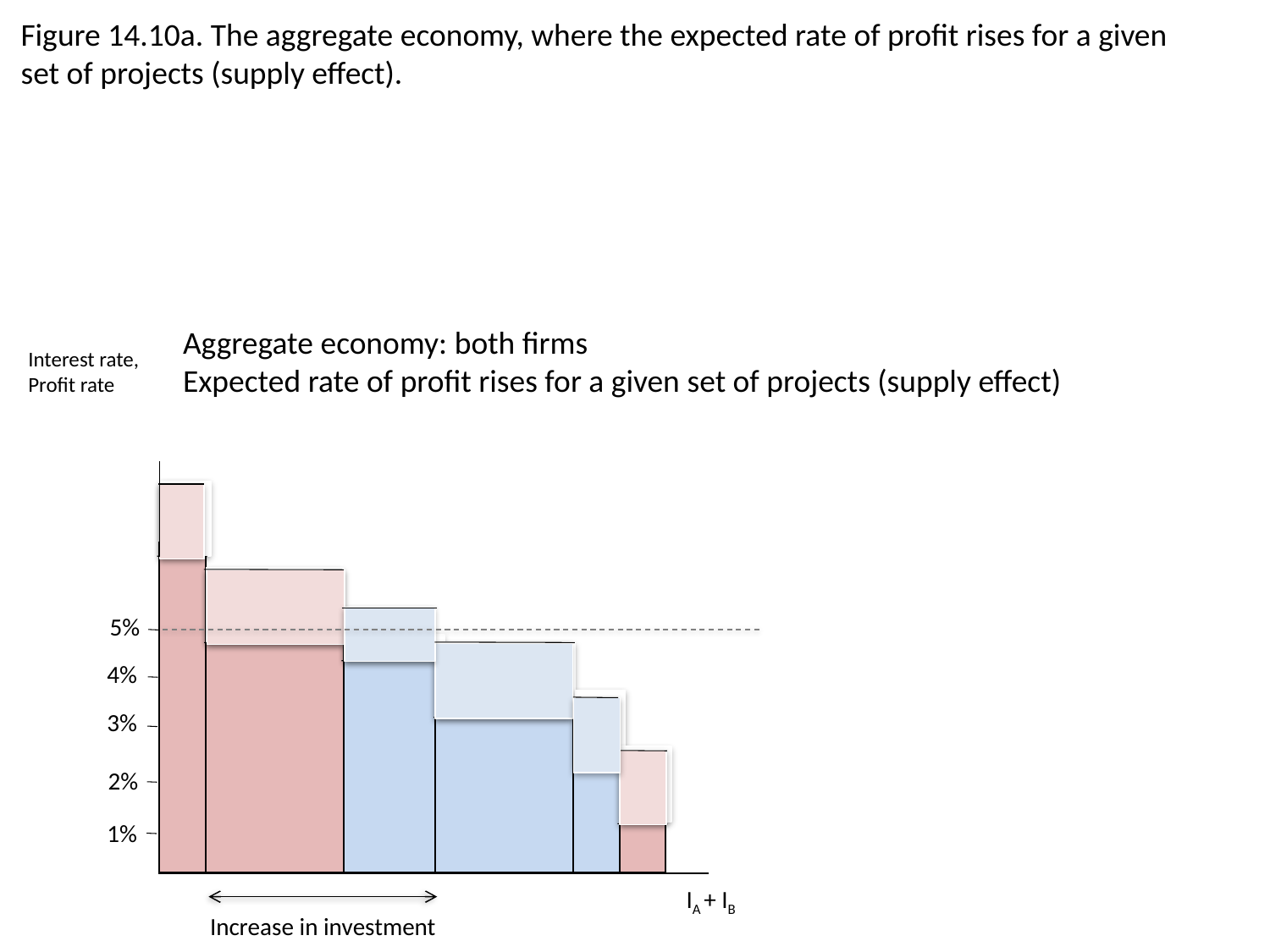

Figure 14.10a. The aggregate economy, where the expected rate of profit rises for a given set of projects (supply effect).
Aggregate economy: both firms
Expected rate of profit rises for a given set of projects (supply effect)
Interest rate,
Profit rate

|  |  |  |  |  |  |
| --- | --- | --- | --- | --- | --- |
|  |  |  |  |  |  |
|  |  |  |  |  |  |
|  |  |  |  |  |  |
|  |  |  |  |  |  |
|  |  |  |  |  |  |

5%

4%

3%

2%
1%
IA + IB
Increase in investment